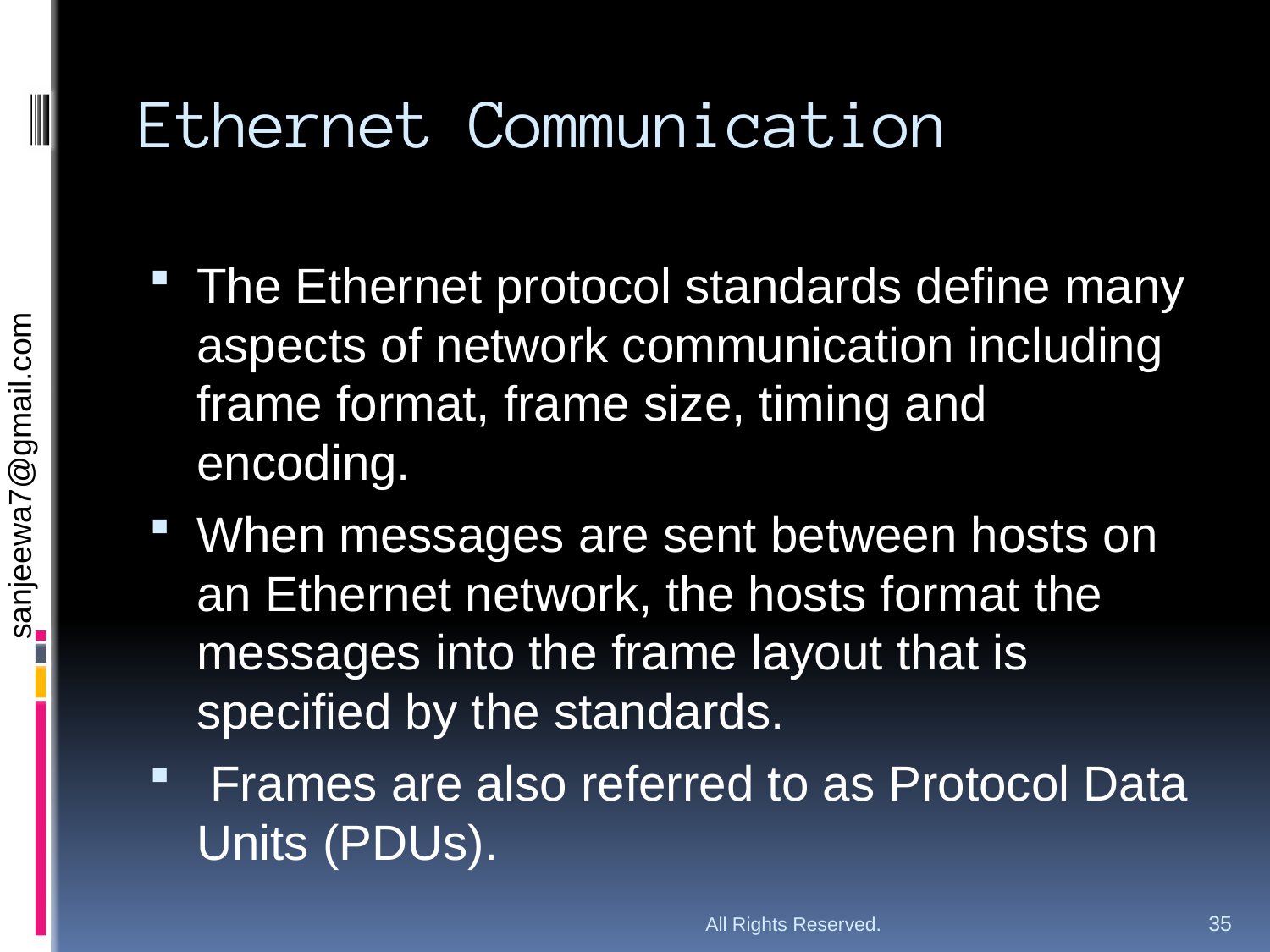

# Ethernet Communication
The Ethernet protocol standards define many aspects of network communication including frame format, frame size, timing and encoding.
When messages are sent between hosts on an Ethernet network, the hosts format the messages into the frame layout that is specified by the standards.
 Frames are also referred to as Protocol Data Units (PDUs).
All Rights Reserved.
35